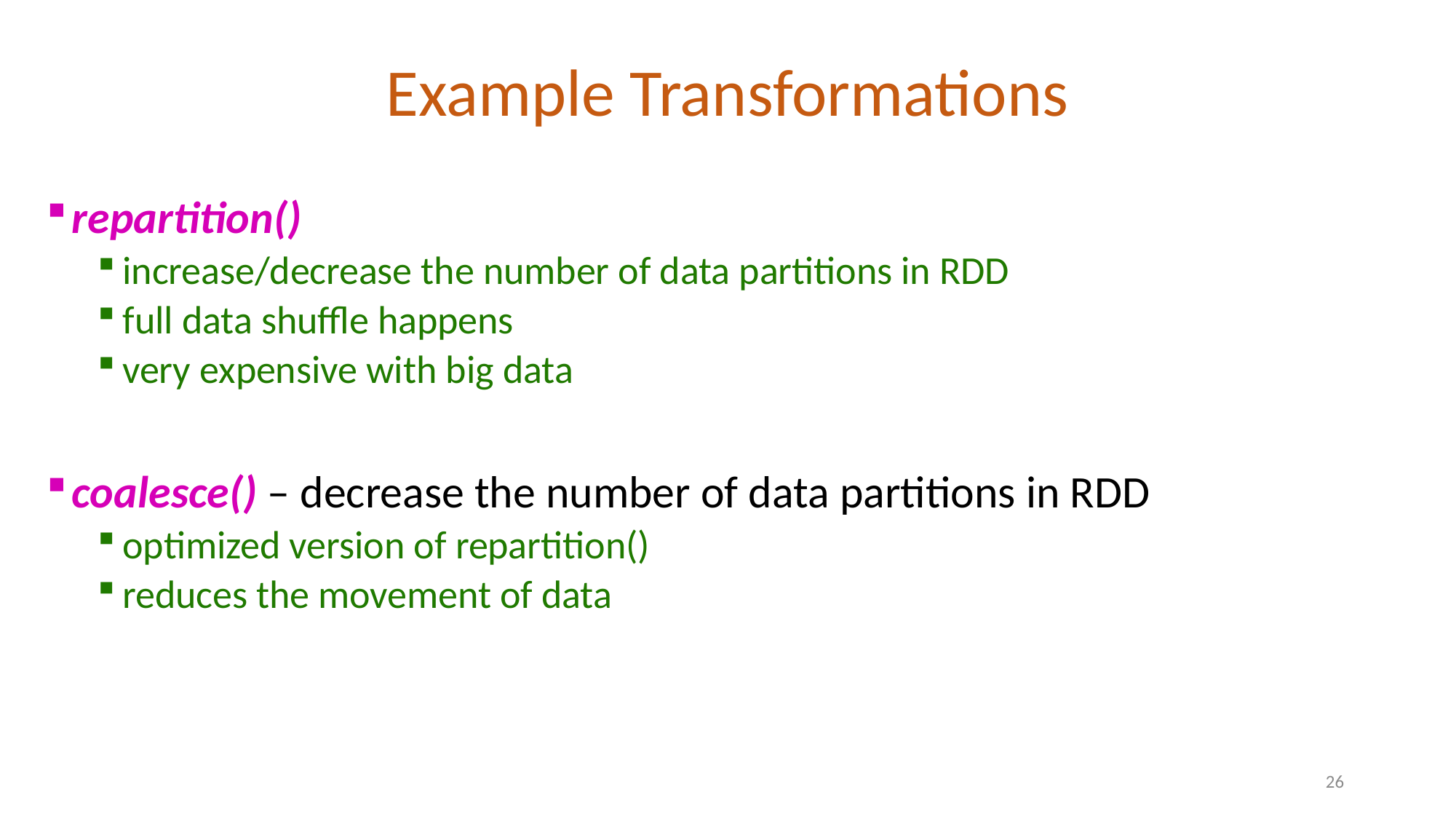

# Example Transformations
repartition()
increase/decrease the number of data partitions in RDD
full data shuffle happens
very expensive with big data

coalesce() – decrease the number of data partitions in RDD
optimized version of repartition()
reduces the movement of data

26